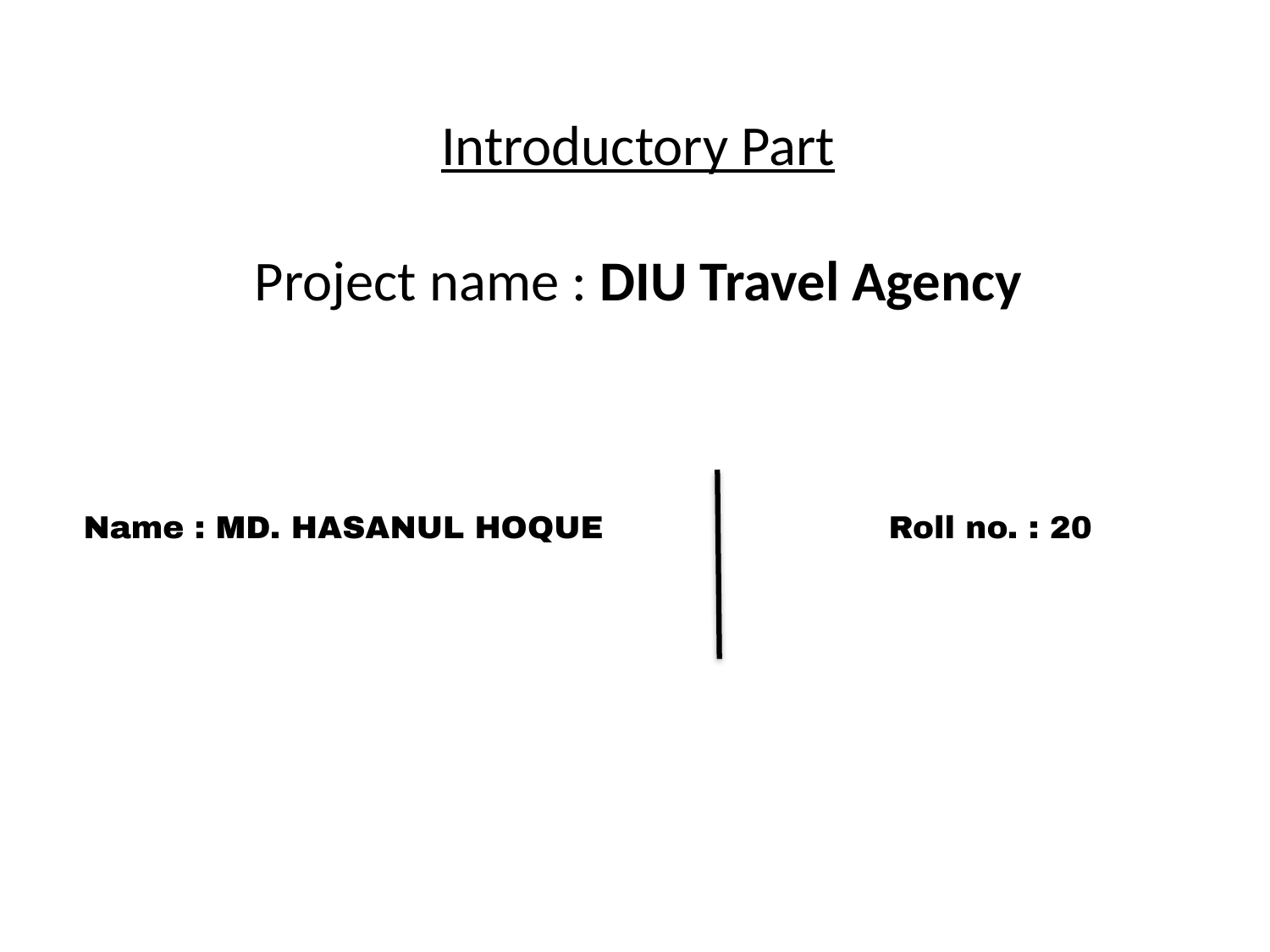

Introductory Part

Project name : DIU Travel Agency

Name : MD. HASANUL HOQUE                           Roll no. : 20